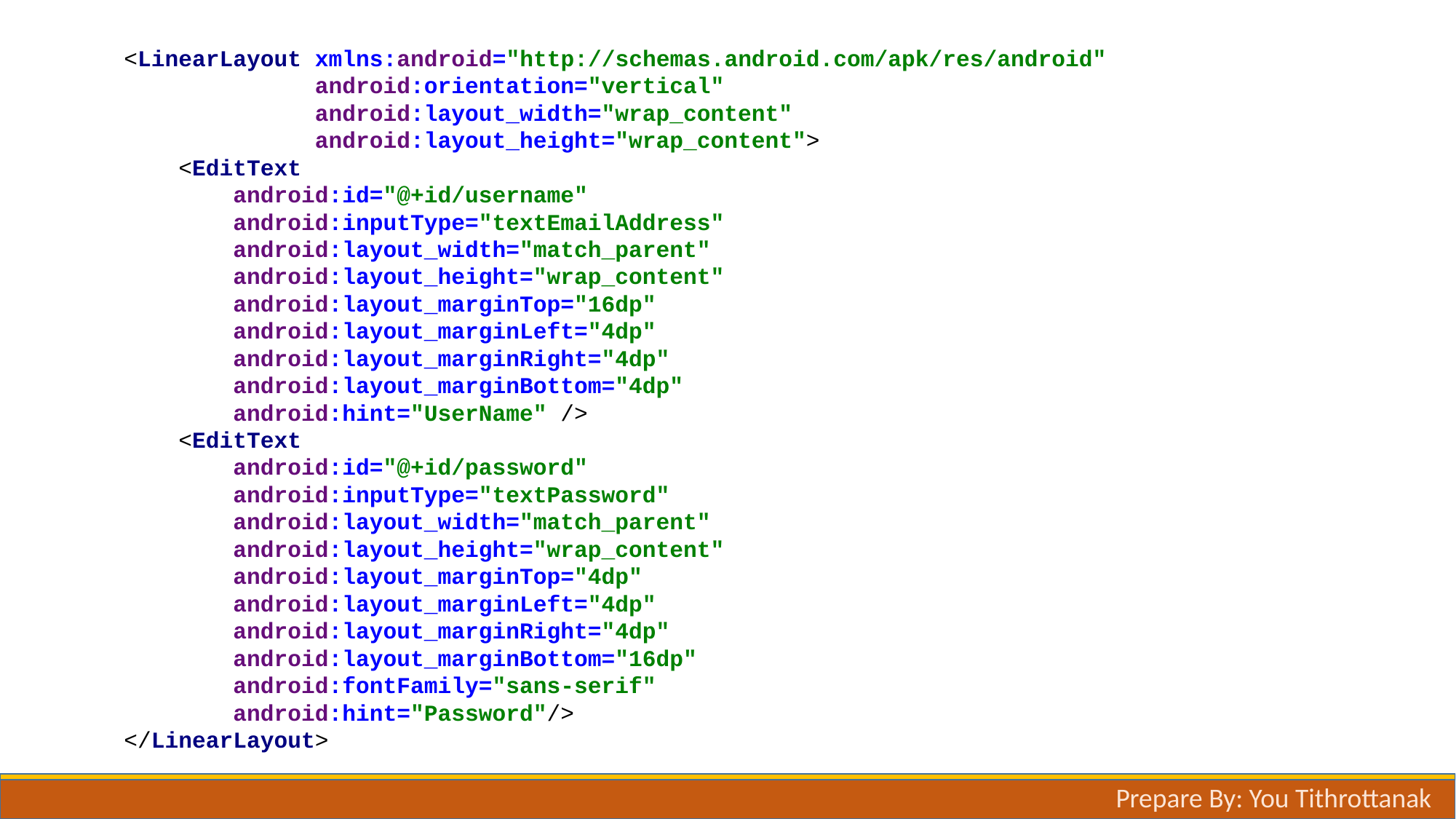

<LinearLayout xmlns:android="http://schemas.android.com/apk/res/android"
              android:orientation="vertical"
              android:layout_width="wrap_content"
              android:layout_height="wrap_content">
    <EditText
        android:id="@+id/username"
        android:inputType="textEmailAddress"
        android:layout_width="match_parent"
        android:layout_height="wrap_content"
        android:layout_marginTop="16dp"
        android:layout_marginLeft="4dp"
        android:layout_marginRight="4dp"
        android:layout_marginBottom="4dp"
        android:hint="UserName" />
    <EditText
        android:id="@+id/password"
        android:inputType="textPassword"
        android:layout_width="match_parent"
        android:layout_height="wrap_content"
        android:layout_marginTop="4dp"
        android:layout_marginLeft="4dp"
        android:layout_marginRight="4dp"
        android:layout_marginBottom="16dp"
        android:fontFamily="sans-serif"
        android:hint="Password"/>
</LinearLayout>
# Dialogs
Create Layout .xml.
Prepare By: You Tithrottanak